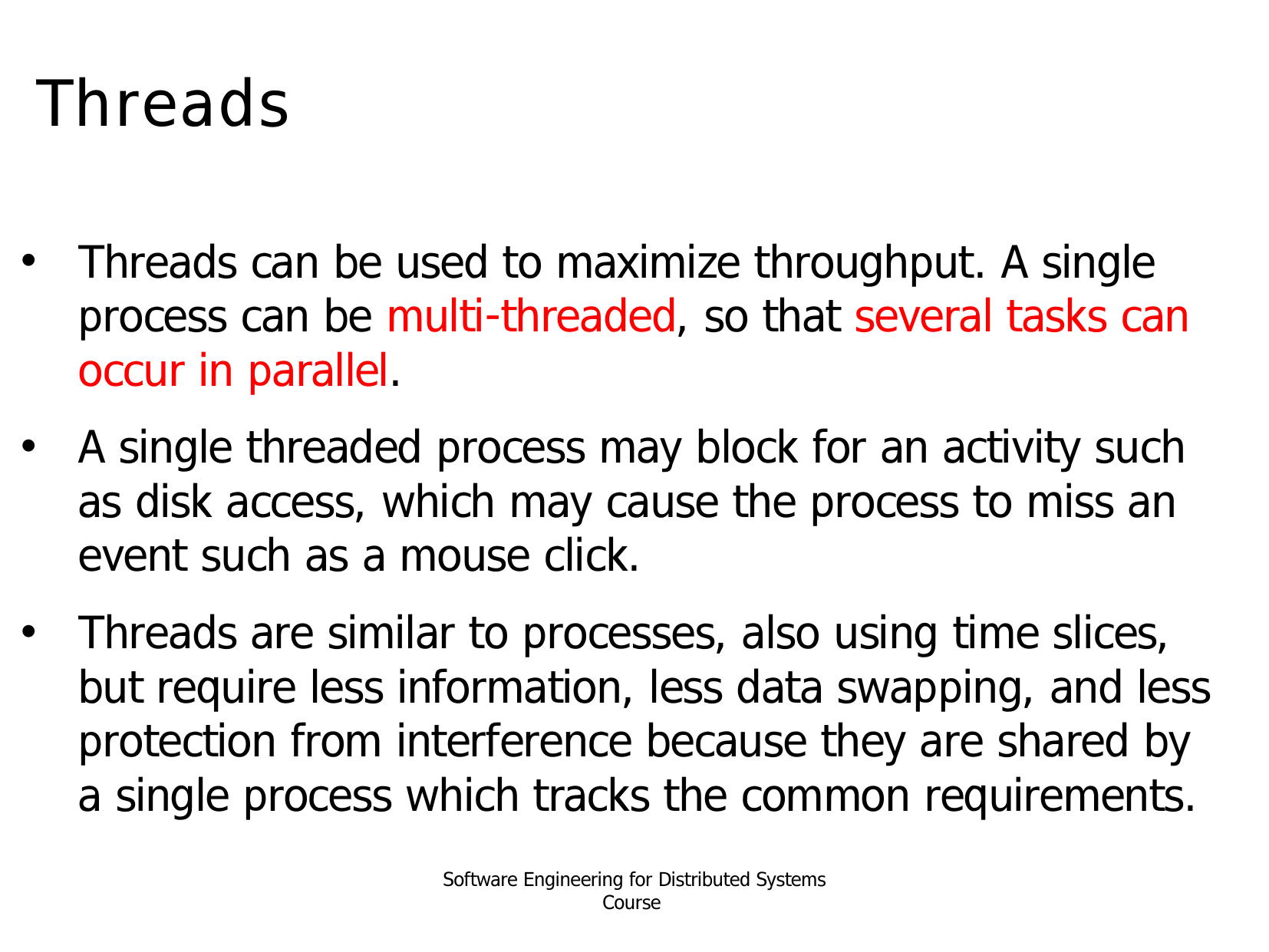

# Threads
Threads can be used to maximize throughput. A single process can be multi-threaded, so that several tasks can occur in parallel.
A single threaded process may block for an activity such as disk access, which may cause the process to miss an event such as a mouse click.
Threads are similar to processes, also using time slices, but require less information, less data swapping, and less protection from interference because they are shared by a single process which tracks the common requirements.
Software Engineering for Distributed Systems Course
10